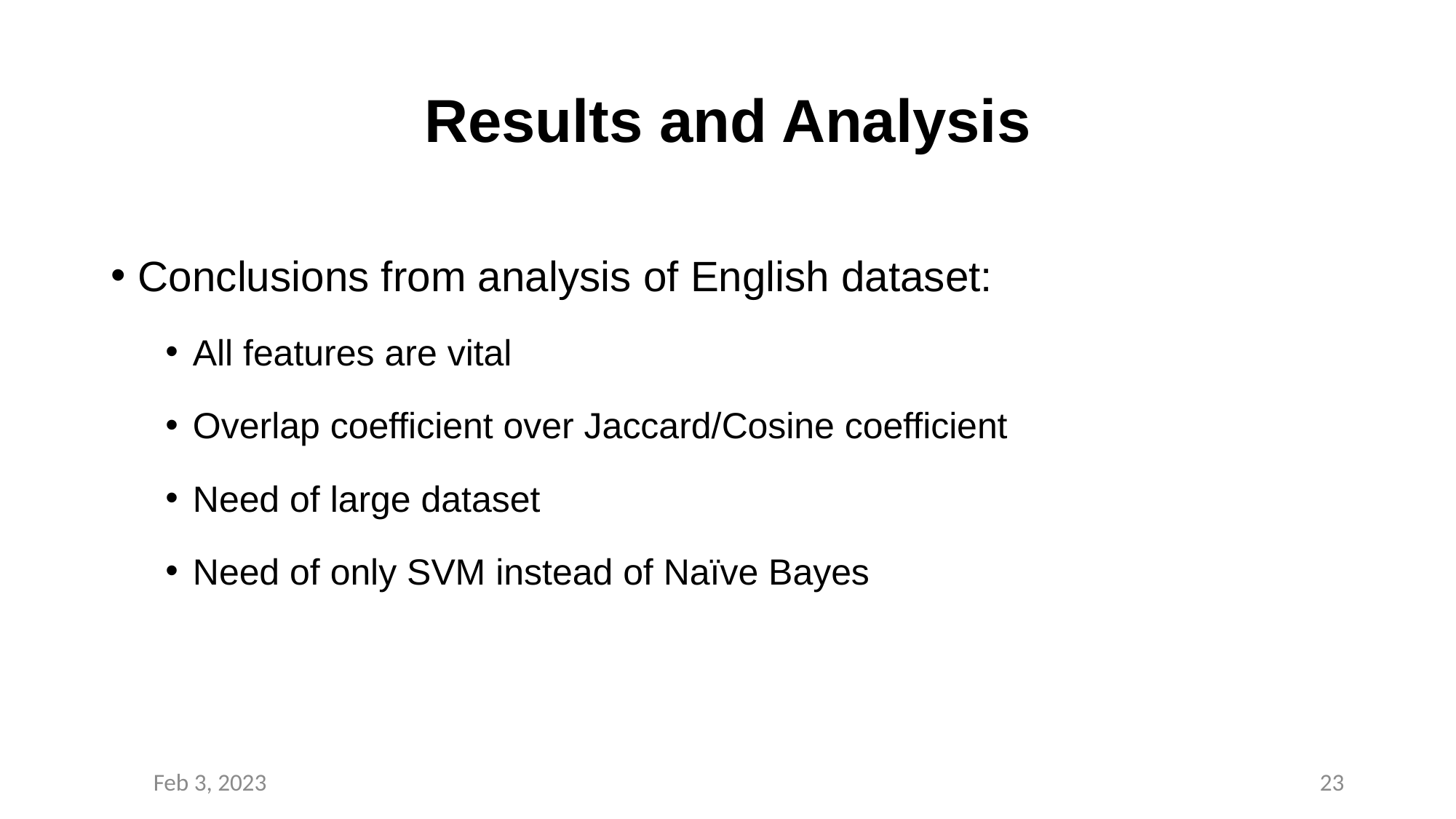

# Results and Analysis
Conclusions from analysis of English dataset:
All features are vital
Overlap coefficient over Jaccard/Cosine coefficient
Need of large dataset
Need of only SVM instead of Naïve Bayes

Feb 3, 2023
23